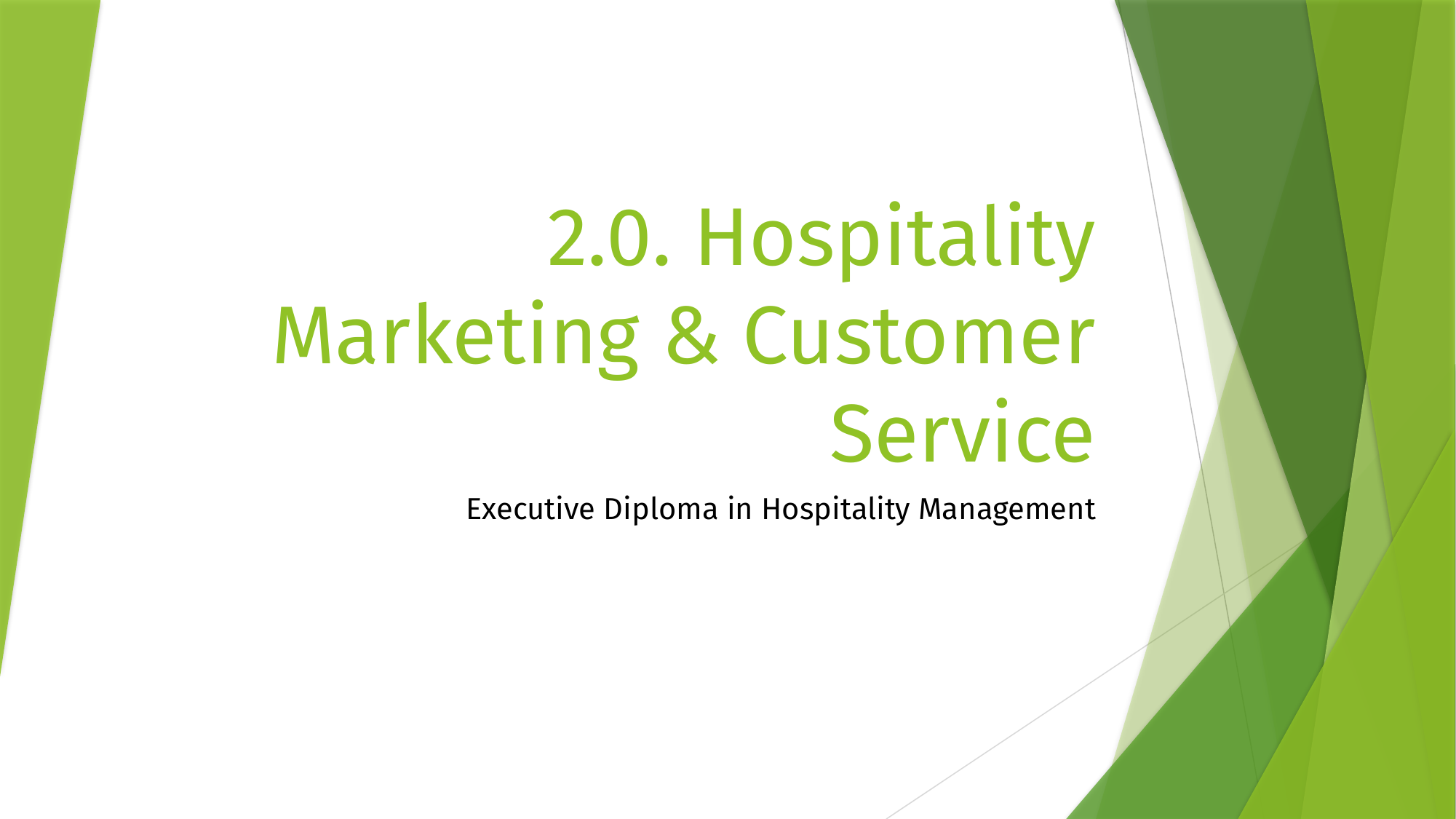

# 2.0. Hospitality Marketing & Customer Service
Executive Diploma in Hospitality Management